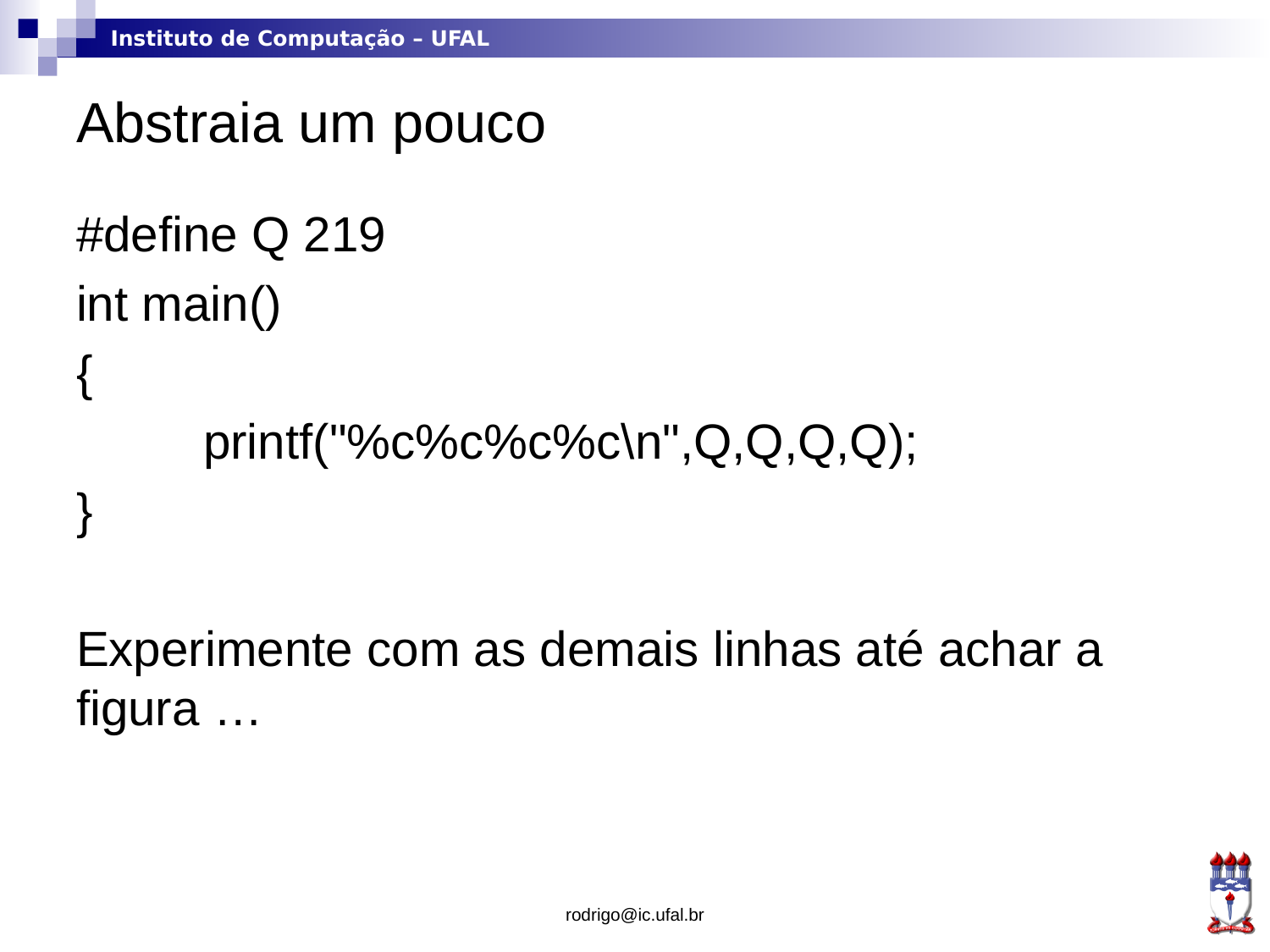

# Abstraia um pouco
#define Q 219
int main()
{
	printf("%c%c%c%c\n",Q,Q,Q,Q);
}

Experimente com as demais linhas até achar a figura …
rodrigo@ic.ufal.br